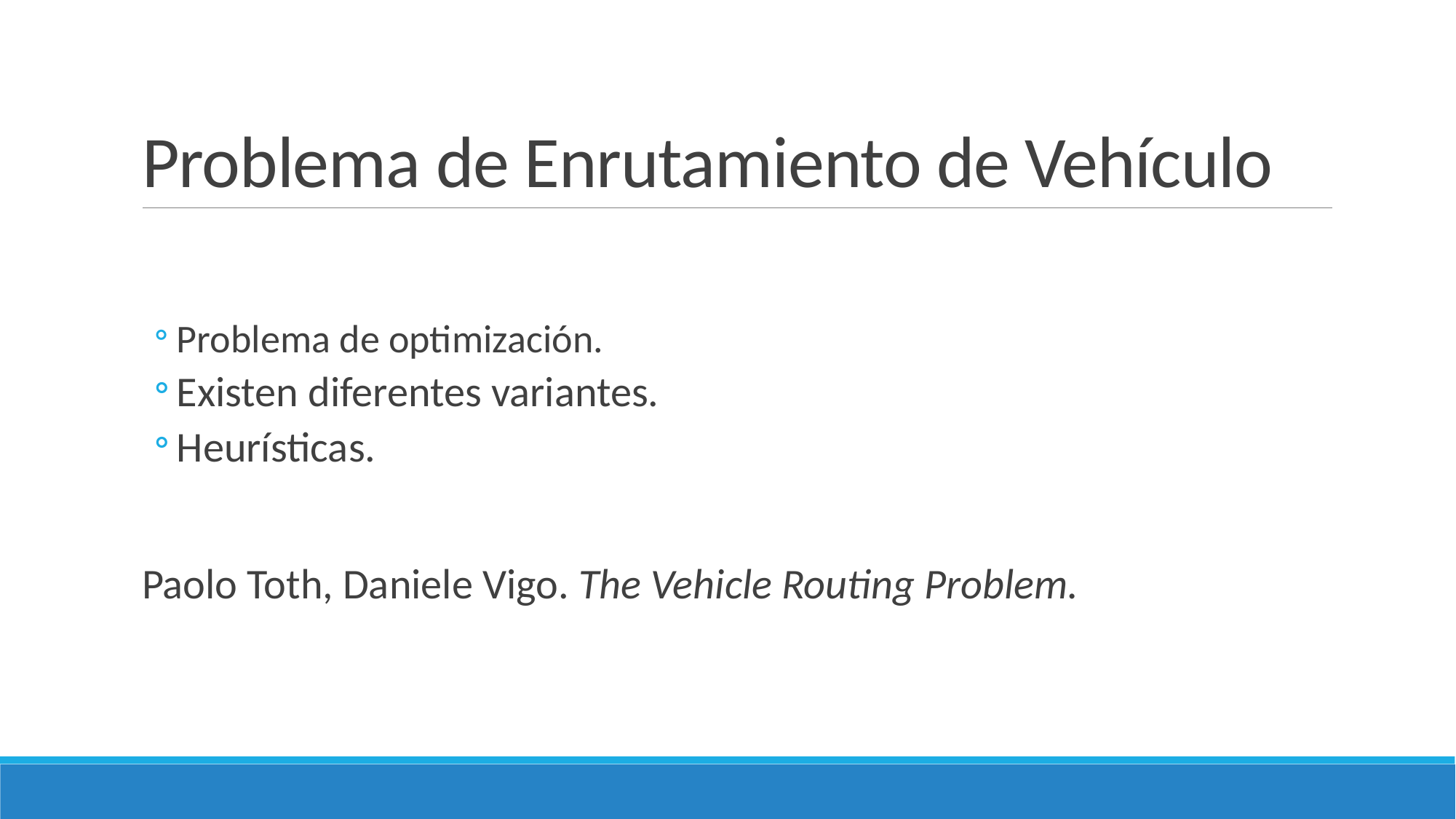

# Problema de Enrutamiento de Vehículo

Problema de optimización.
Existen diferentes variantes.
Heurísticas.

Paolo Toth, Daniele Vigo. The Vehicle Routing Problem.